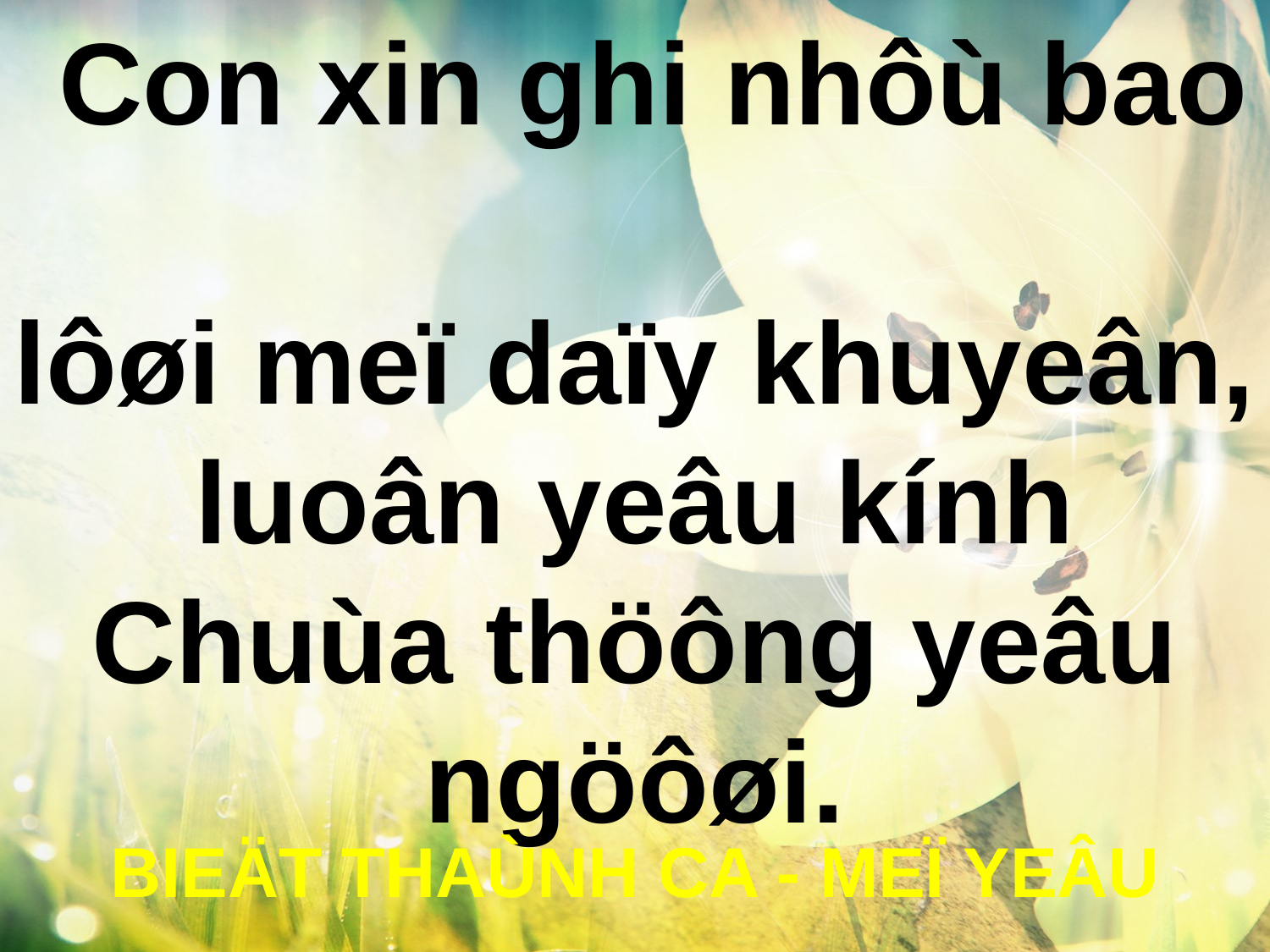

Con xin ghi nhôù bao
lôøi meï daïy khuyeân,
luoân yeâu kính Chuùa thöông yeâu ngöôøi.
BIEÄT THAÙNH CA - MEÏ YEÂU